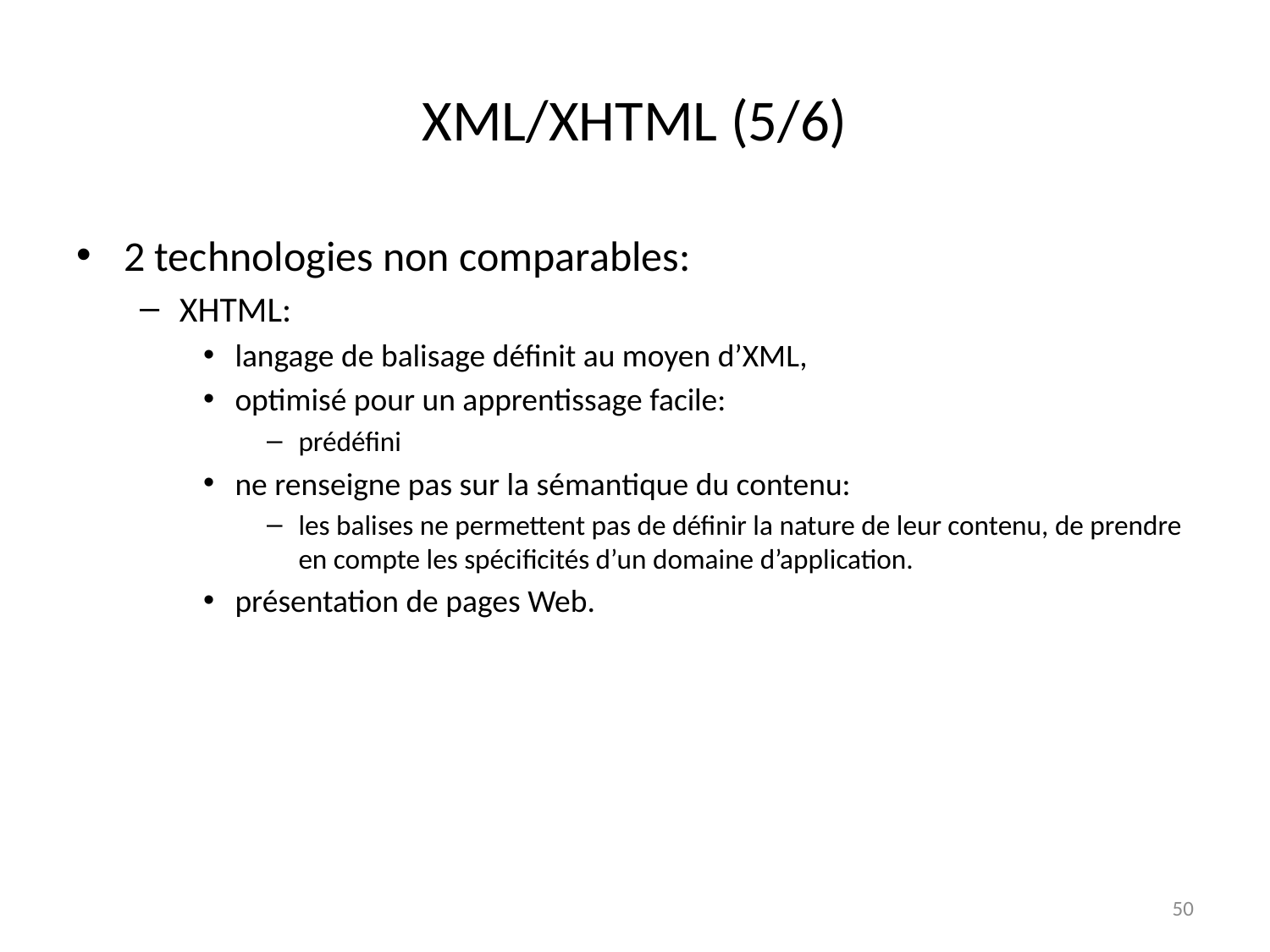

# XML/XHTML (5/6)
2 technologies non comparables:
XHTML:
langage de balisage définit au moyen d’XML,
optimisé pour un apprentissage facile:
prédéfini
ne renseigne pas sur la sémantique du contenu:
les balises ne permettent pas de définir la nature de leur contenu, de prendre en compte les spécificités d’un domaine d’application.
présentation de pages Web.

50